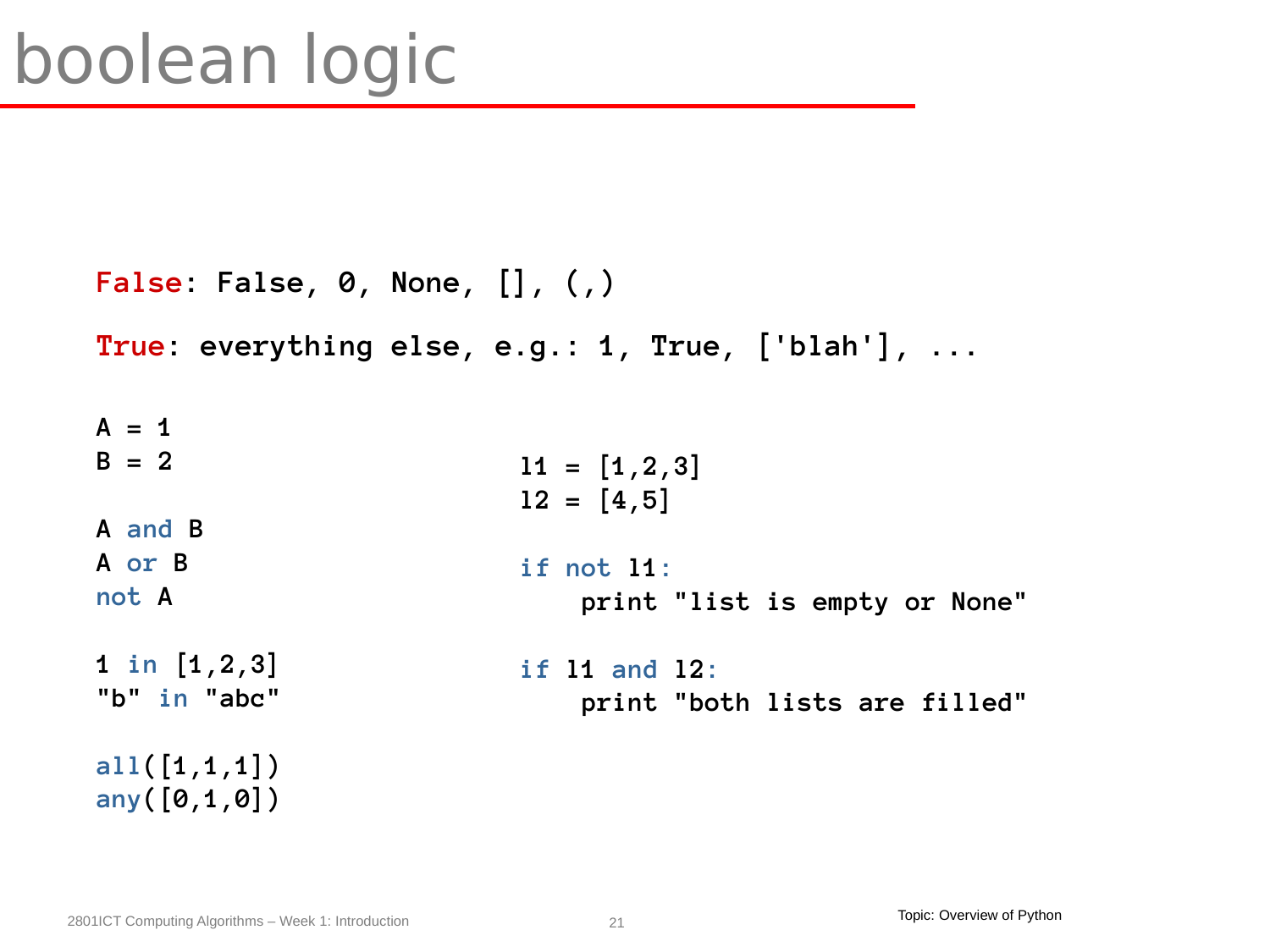

boolean logic
False: False, 0, None, [], (,)
True: everything else, e.g.: 1, True, ['blah'], ...
A = 1
B = 2
A and B
A or B
not A
1 in [1,2,3]
"b" in "abc"

all([1,1,1])
any([0,1,0])
l1 = [1,2,3]
l2 = [4,5]

if not l1:
    print "list is empty or None"

if l1 and l2:
    print "both lists are filled"
Topic: Overview of Python